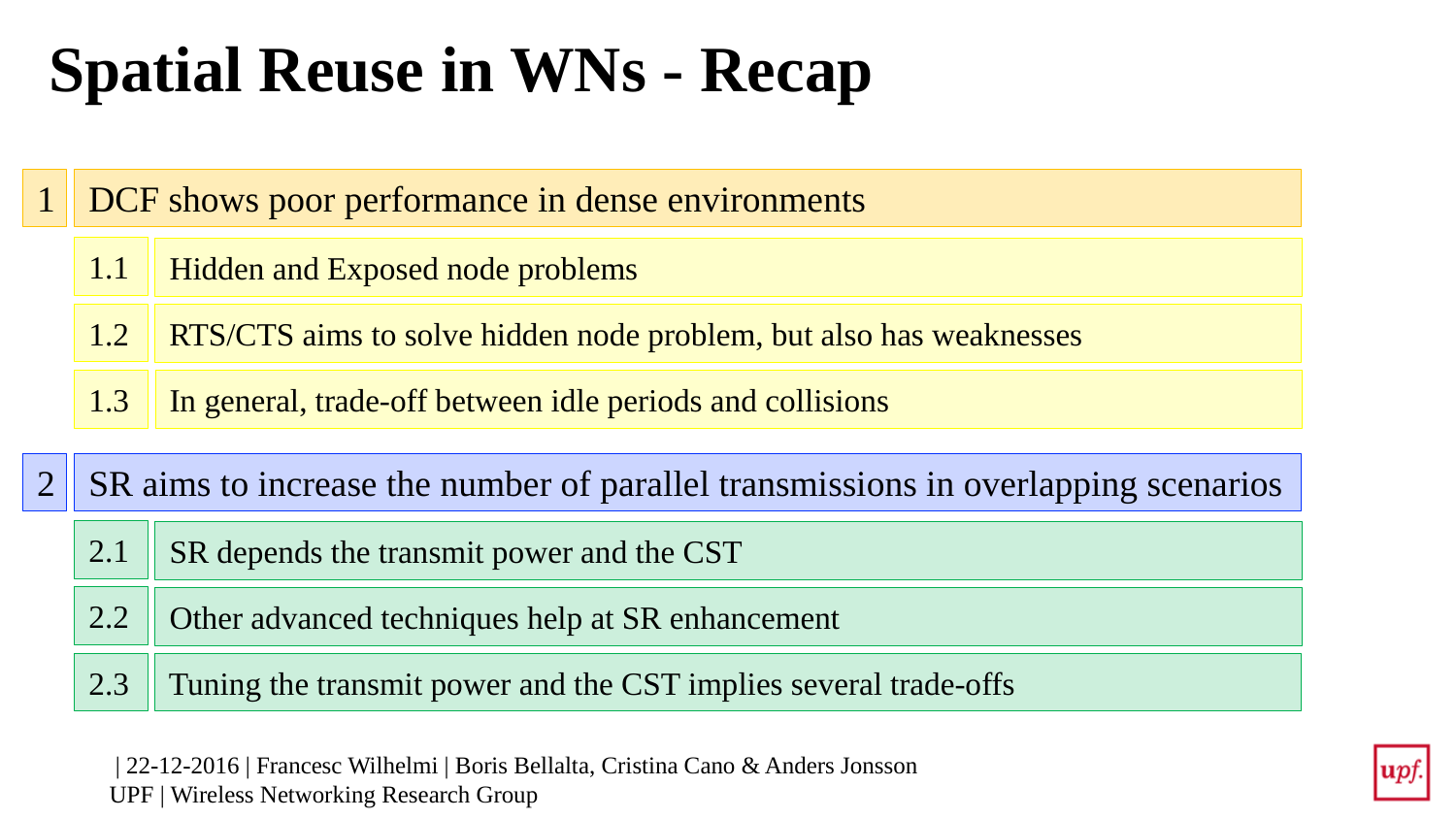

# Spatial Reuse in WNs - Recap
1
DCF shows poor performance in dense environments
1.1
Hidden and Exposed node problems
1.2
RTS/CTS aims to solve hidden node problem, but also has weaknesses
1.3
In general, trade-off between idle periods and collisions
2
SR aims to increase the number of parallel transmissions in overlapping scenarios
2.1
SR depends the transmit power and the CST
2.2
Other advanced techniques help at SR enhancement
2.3
Tuning the transmit power and the CST implies several trade-offs